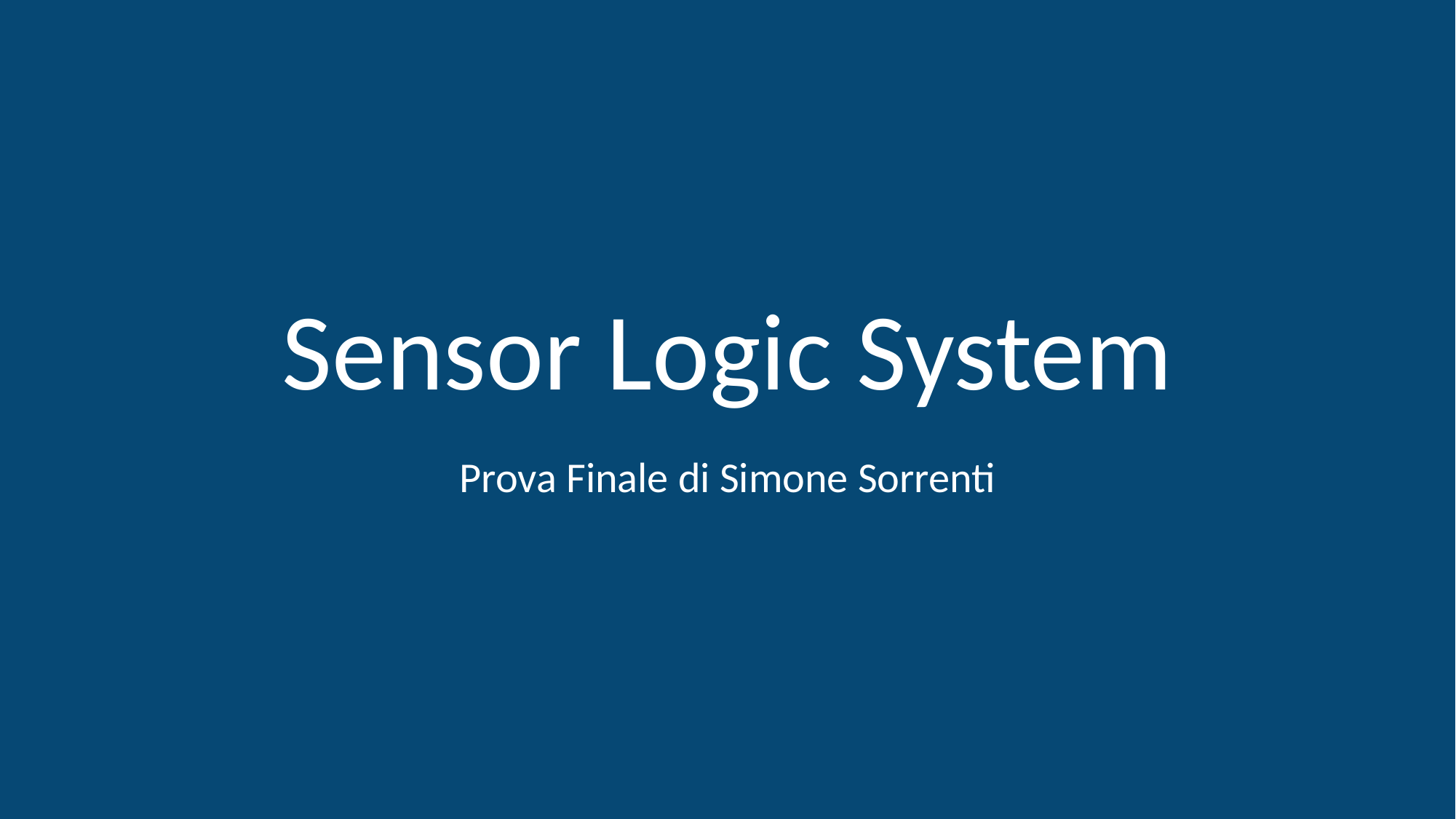

# Sensor Logic System
Prova Finale di Simone Sorrenti